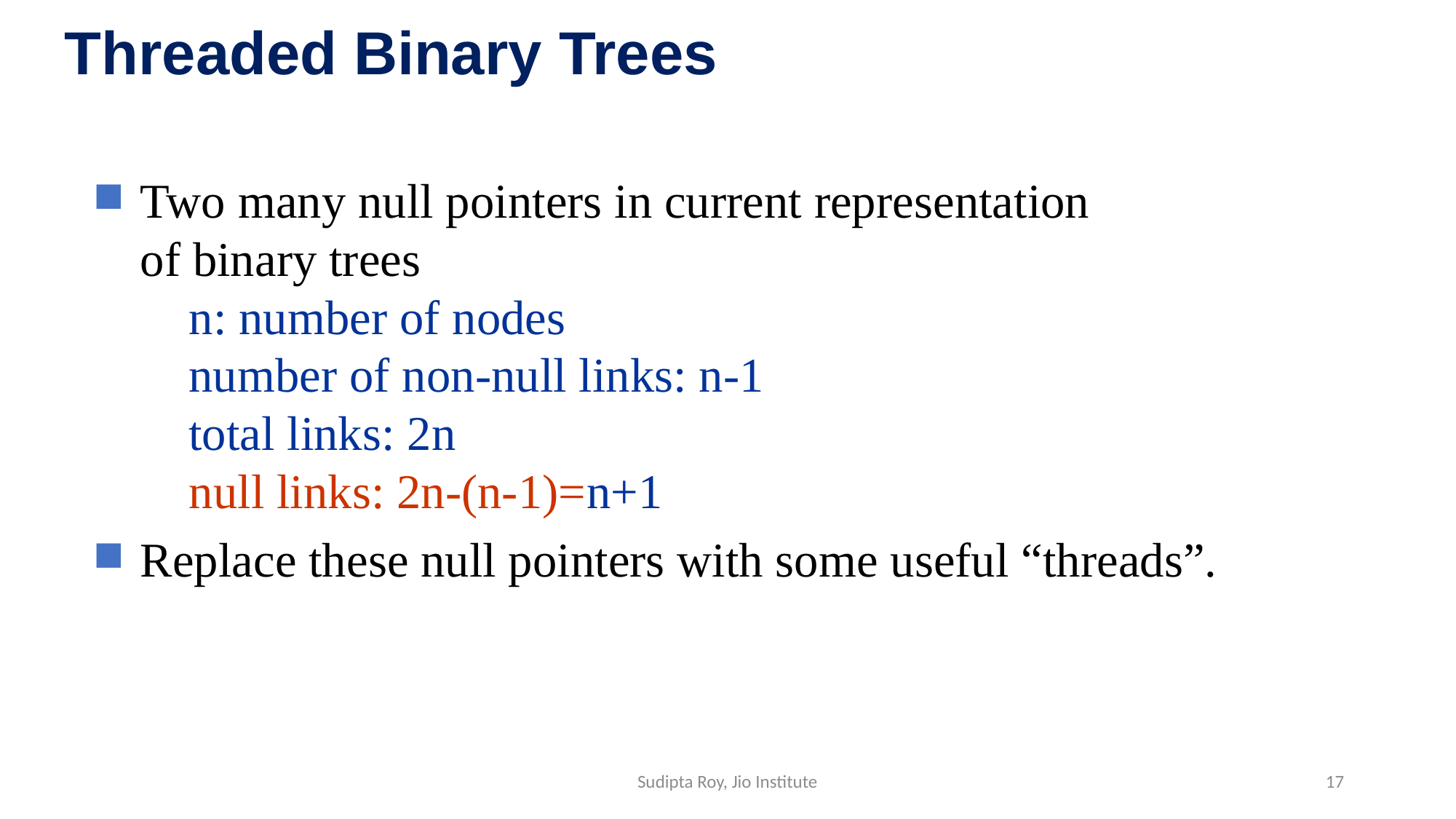

Threaded Binary Trees
Two many null pointers in current representation
of binary trees
    n: number of nodes
    number of non-null links: n-1
    total links: 2n
    null links: 2n-(n-1)=n+1
Replace these null pointers with some useful “threads”.
Sudipta Roy, Jio Institute
17